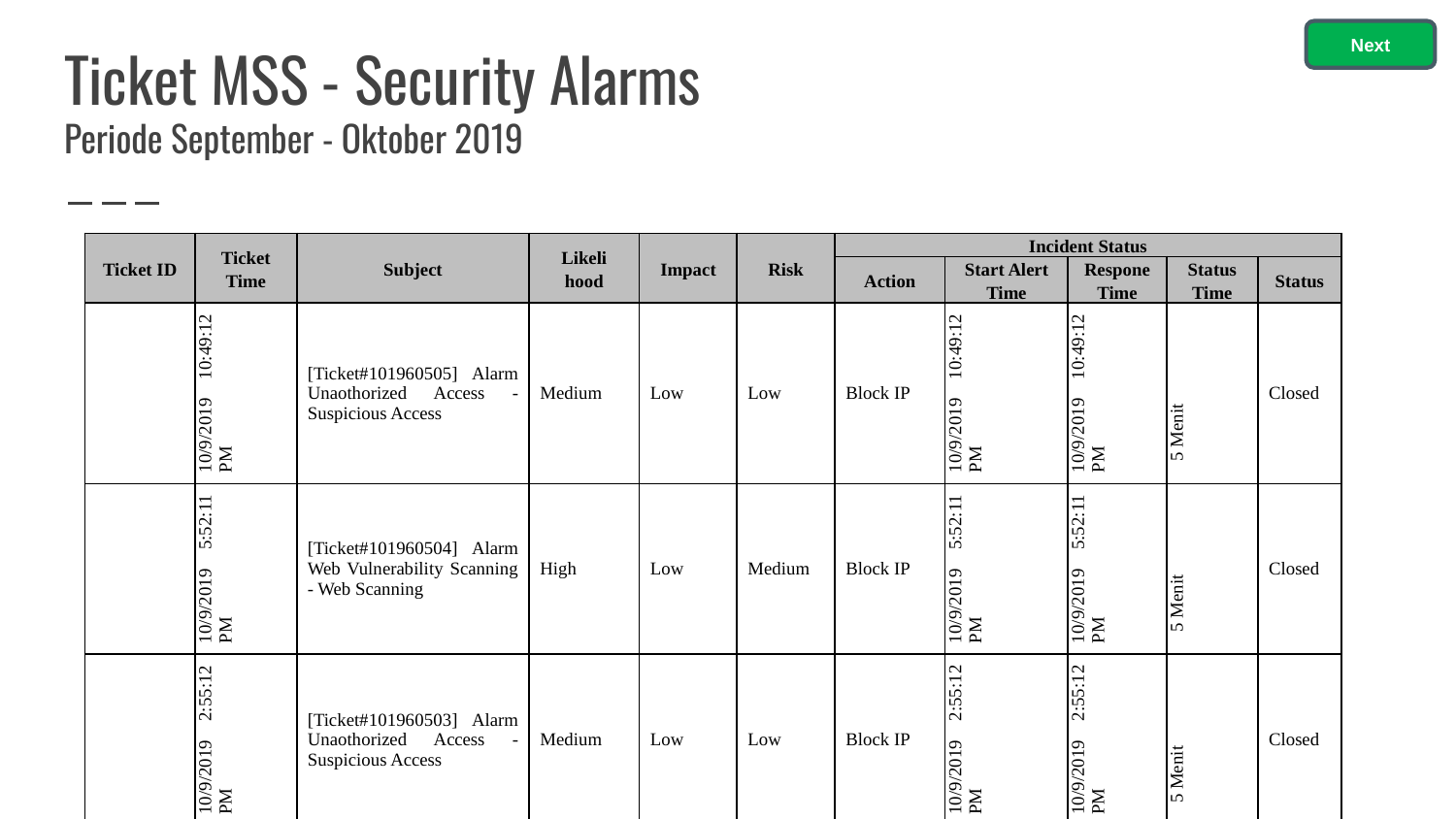

Next
# Ticket MSS - Security Alarms Periode September - Oktober 2019
| Ticket ID | Ticket Time | Subject | Likeli hood | Impact | Risk | Incident Status |  |  |  |  |
| --- | --- | --- | --- | --- | --- | --- | --- | --- | --- | --- |
|  |  |  |  |  |  | Action | Start Alert Time | Respone Time | Status Time | Status |
|  | 10/9/2019 10:49:12 PM | [Ticket#101960505] Alarm Unaothorized Access - Suspicious Access | Medium | Low | Low | Block IP | 10/9/2019 10:49:12 PM | 10/9/2019 10:49:12 PM | 5 Menit | Closed |
|  | 10/9/2019 5:52:11 PM | [Ticket#101960504] Alarm Web Vulnerability Scanning - Web Scanning | High | Low | Medium | Block IP | 10/9/2019 5:52:11 PM | 10/9/2019 5:52:11 PM | 5 Menit | Closed |
|  | 10/9/2019 2:55:12 PM | [Ticket#101960503] Alarm Unaothorized Access - Suspicious Access | Medium | Low | Low | Block IP | 10/9/2019 2:55:12 PM | 10/9/2019 2:55:12 PM | 5 Menit | Closed |
|  | 10/9/2019 10:13:16 AM | [Ticket#101960502] Suspicious File â€” File Infection | Medium | Low | Low | Removed Malware | 10/9/2019 10:13:16 AM | 10/9/2019 10:13:16 AM | 5 Menit | Closed |
|  | 10/9/2019 2:34:10 AM | [Ticket#101960501] Alarm Web Vulnerability Scanning - Web Scanning | High | Low | Medium | Block IP | 10/9/2019 2:34:10 AM | 10/9/2019 2:34:10 AM | 5 Menit | Closed |
|  | 10/9/2019 1:37:28 AM | [Ticket#101960500] Alarm Web Vulnerability Scanning - Web Scanning | High | Low | Medium | Block IP | 10/9/2019 1:37:28 AM | 10/9/2019 1:37:28 AM | 5 Menit | Closed |